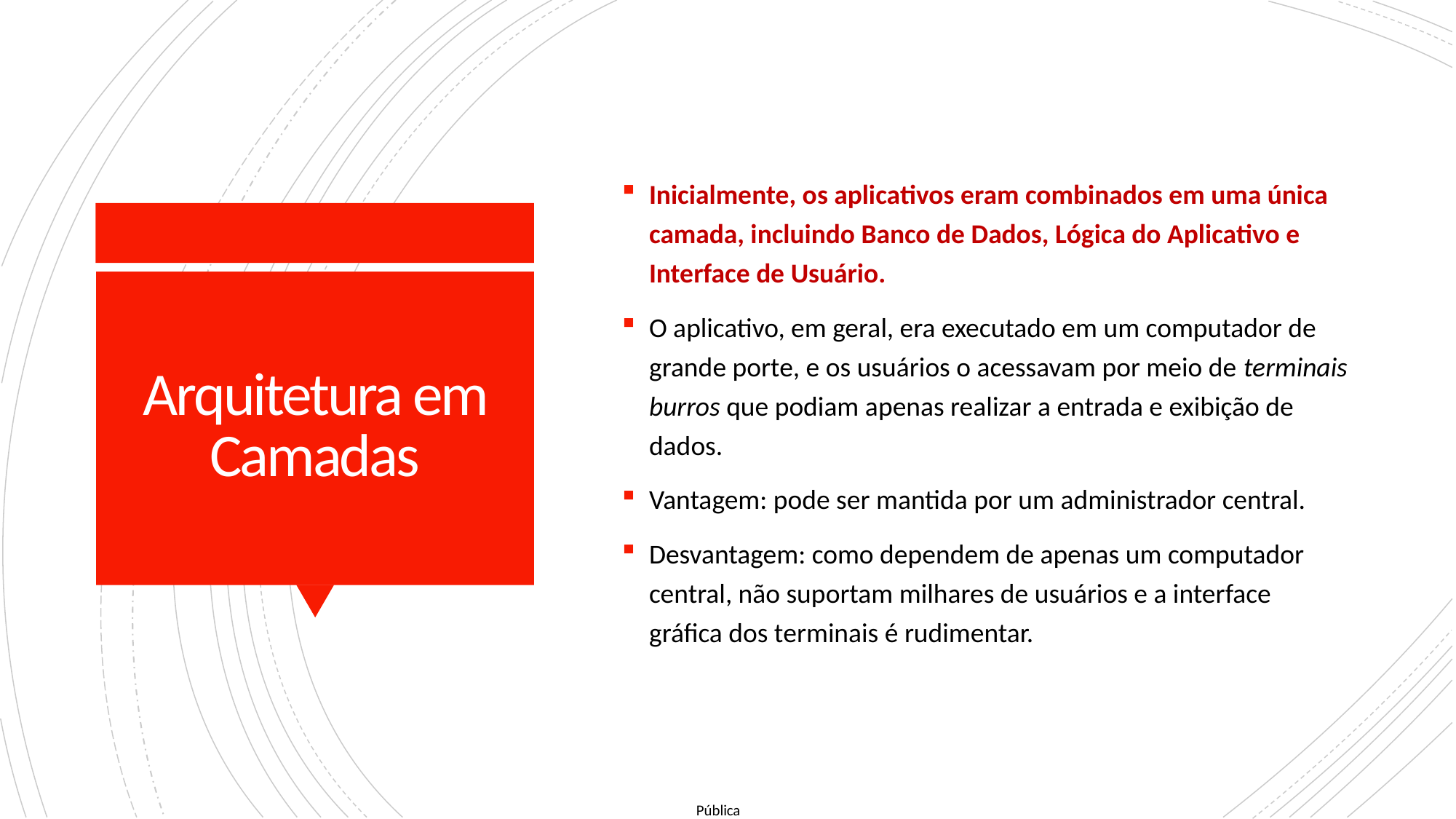

Inicialmente, os aplicativos eram combinados em uma única camada, incluindo Banco de Dados, Lógica do Aplicativo e Interface de Usuário.
O aplicativo, em geral, era executado em um computador de grande porte, e os usuários o acessavam por meio de terminais burros que podiam apenas realizar a entrada e exibição de dados.
Vantagem: pode ser mantida por um administrador central.
Desvantagem: como dependem de apenas um computador central, não suportam milhares de usuários e a interface gráfica dos terminais é rudimentar.
# Arquitetura em Camadas